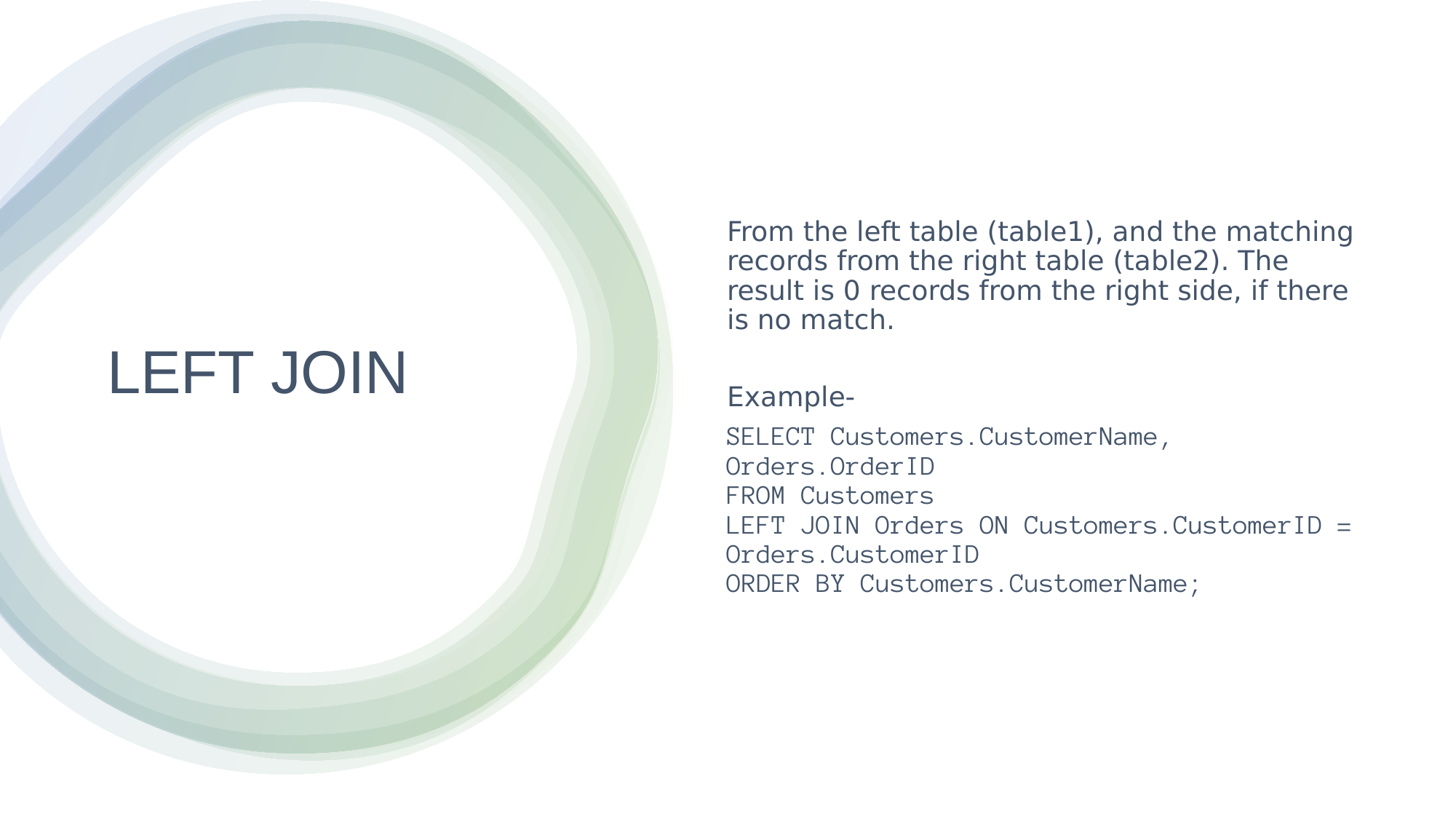

From the left table (table1), and the matching records from the right table (table2). The result is 0 records from the right side, if there is no match.

Example-
SELECT Customers.CustomerName, Orders.OrderID
FROM Customers
LEFT JOIN Orders ON Customers.CustomerID = Orders.CustomerID
ORDER BY Customers.CustomerName;
# LEFT JOIN